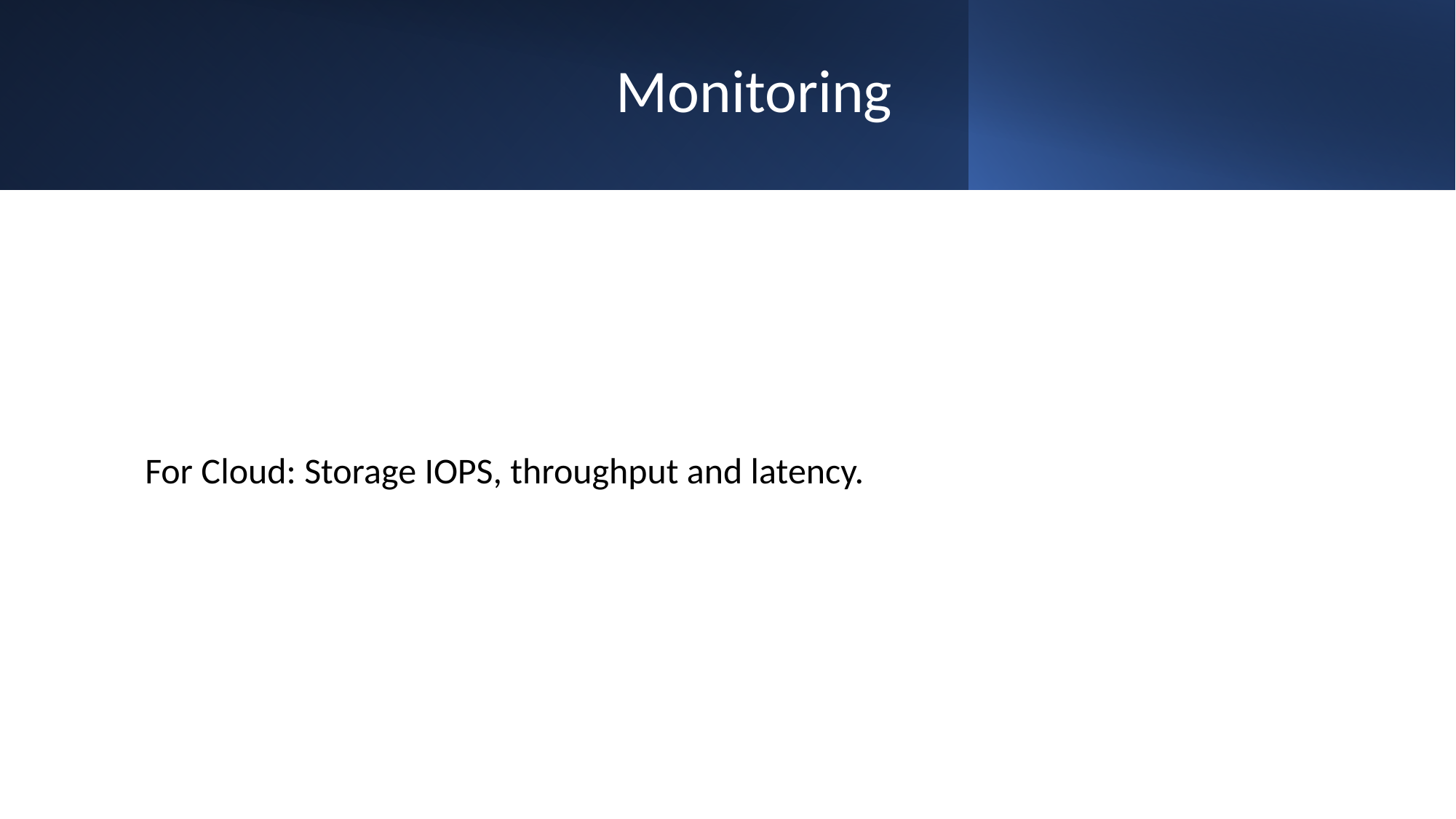

# Monitoring

For Cloud: Storage IOPS, throughput and latency.